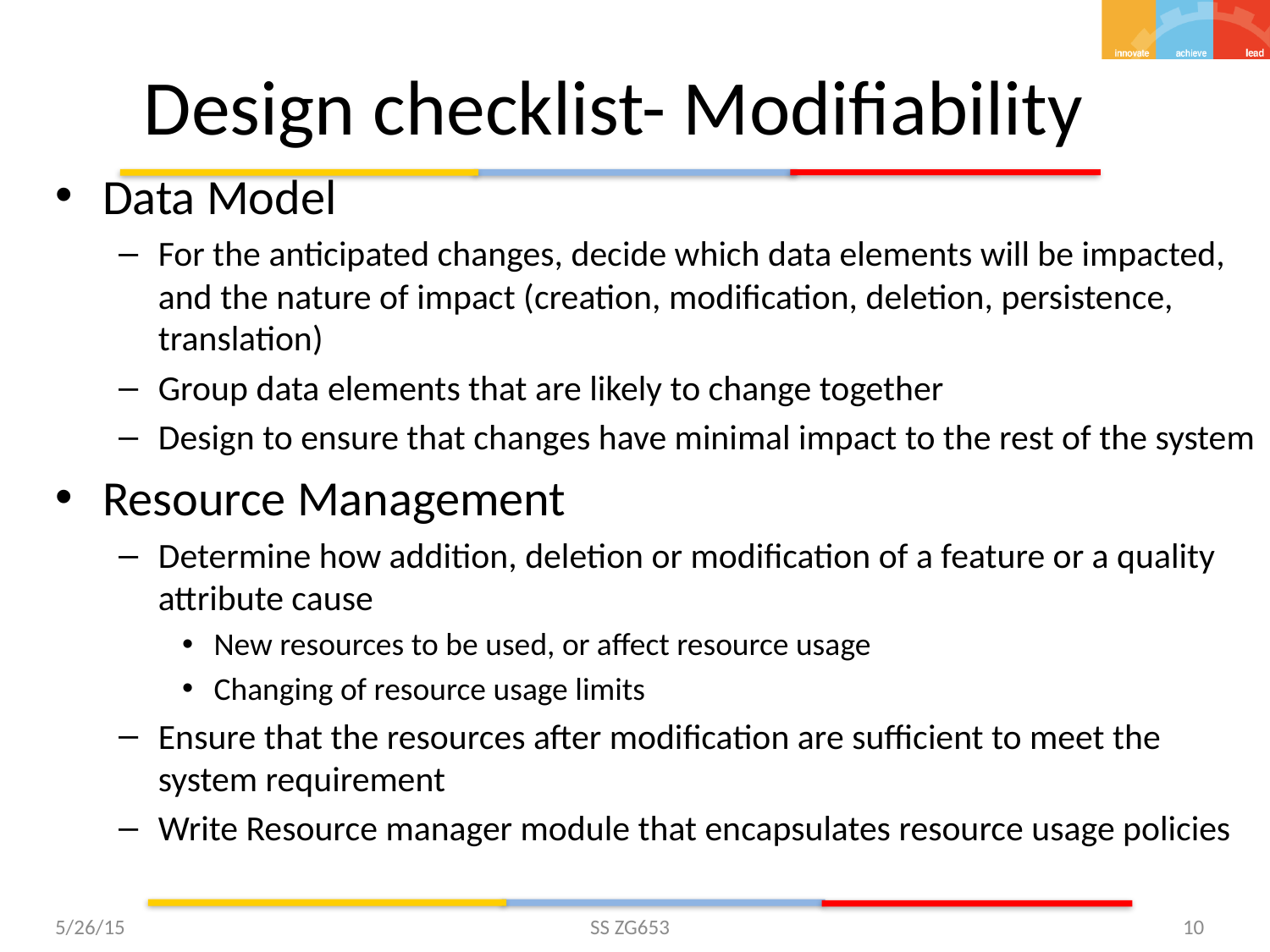

# Design checklist- Modifiability
Data Model
For the anticipated changes, decide which data elements will be impacted, and the nature of impact (creation, modification, deletion, persistence, translation)
Group data elements that are likely to change together
Design to ensure that changes have minimal impact to the rest of the system
Resource Management
Determine how addition, deletion or modification of a feature or a quality attribute cause
New resources to be used, or affect resource usage
Changing of resource usage limits
Ensure that the resources after modification are sufficient to meet the system requirement
Write Resource manager module that encapsulates resource usage policies
5/26/15
SS ZG653
10